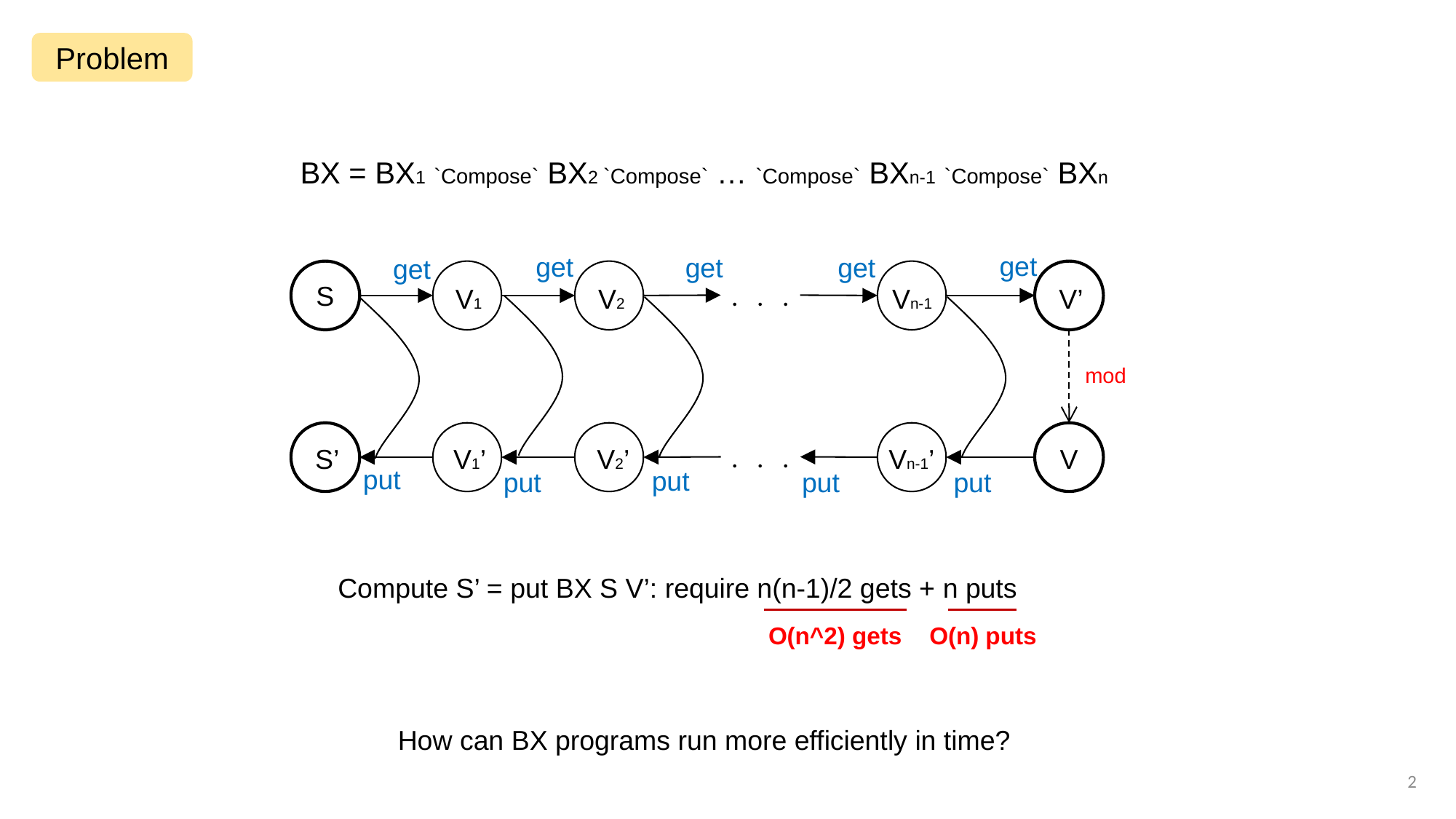

Problem
BX = BX1 `Compose` BX2 `Compose` … `Compose` BXn-1 `Compose` BXn
get
get
get
get
get

.   .   .
S
V1
V2
Vn-1
V’

mod

.   .   .
S’
V1’
V2’
Vn-1’
V
put
put
put
put
put
Compute S’ = put BX S V’: require n(n-1)/2 gets + n puts
O(n^2) gets
O(n) puts
How can BX programs run more efficiently in time?
2